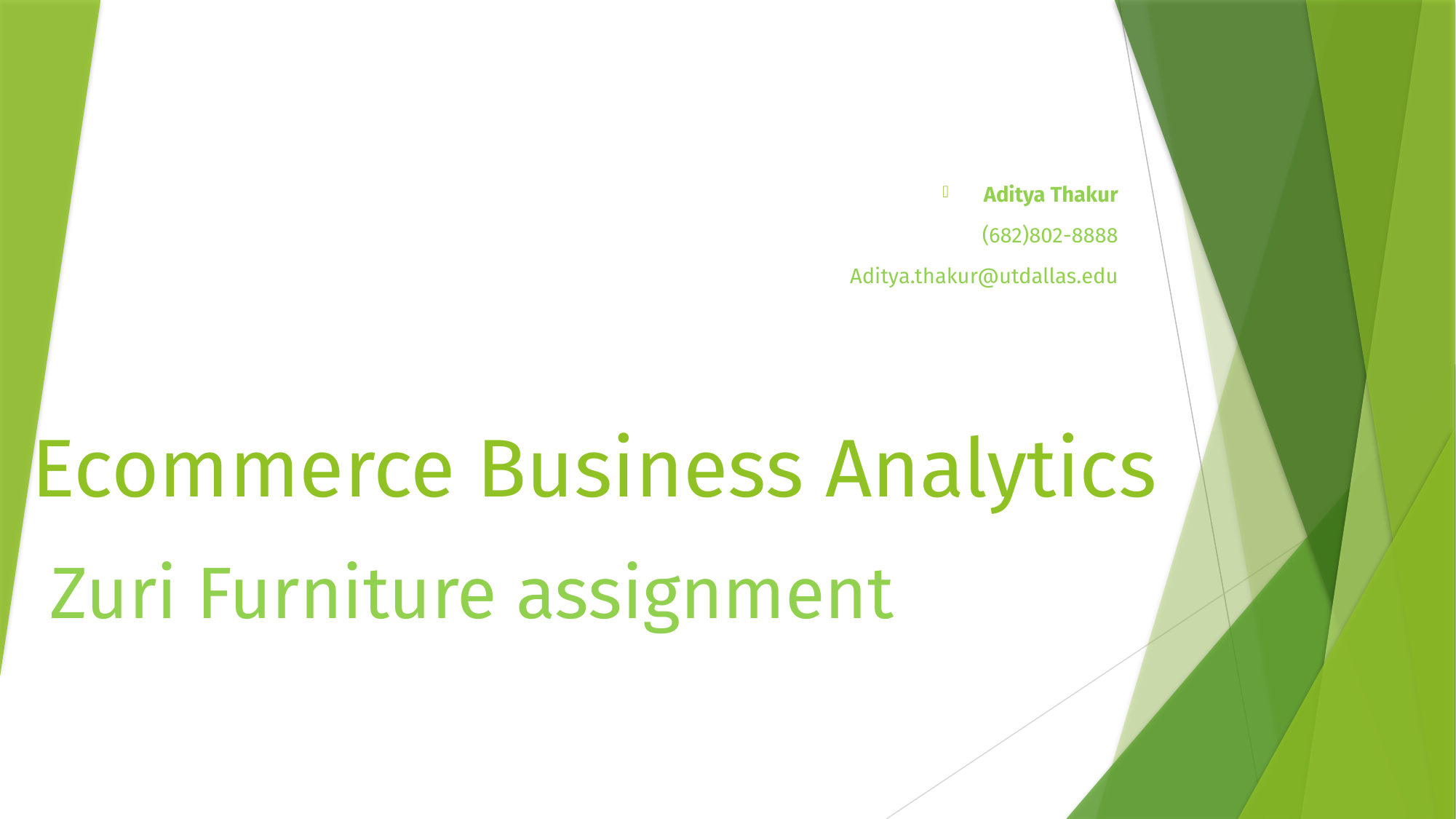

Aditya Thakur
      (682)802-8888
Aditya.thakur@utdallas.edu
# Ecommerce Business Analytics
Zuri Furniture assignment